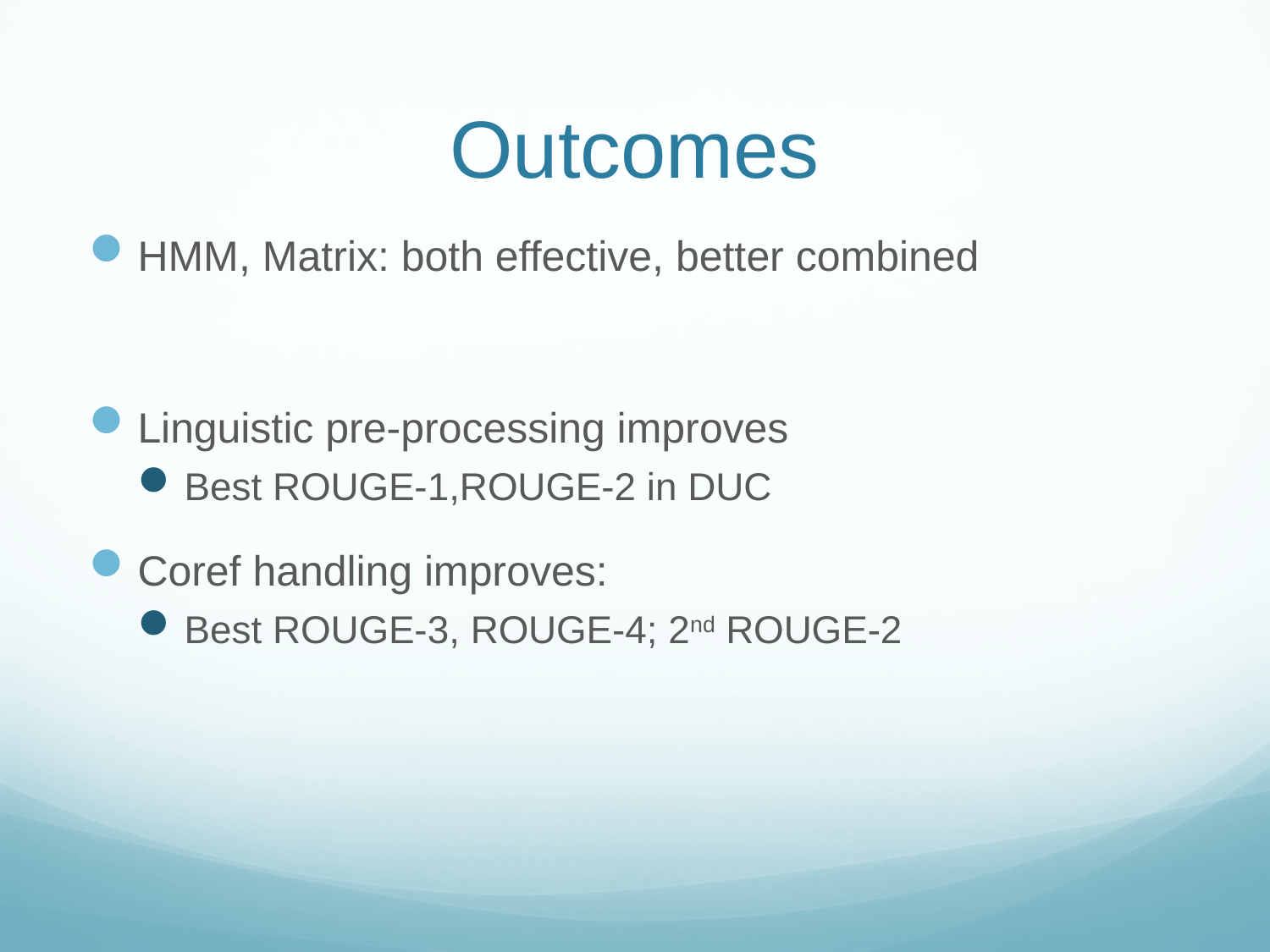

# Outcomes
HMM, Matrix: both effective, better combined

Linguistic pre-processing improves
Best ROUGE-1,ROUGE-2 in DUC
Coref handling improves:
Best ROUGE-3, ROUGE-4; 2nd ROUGE-2